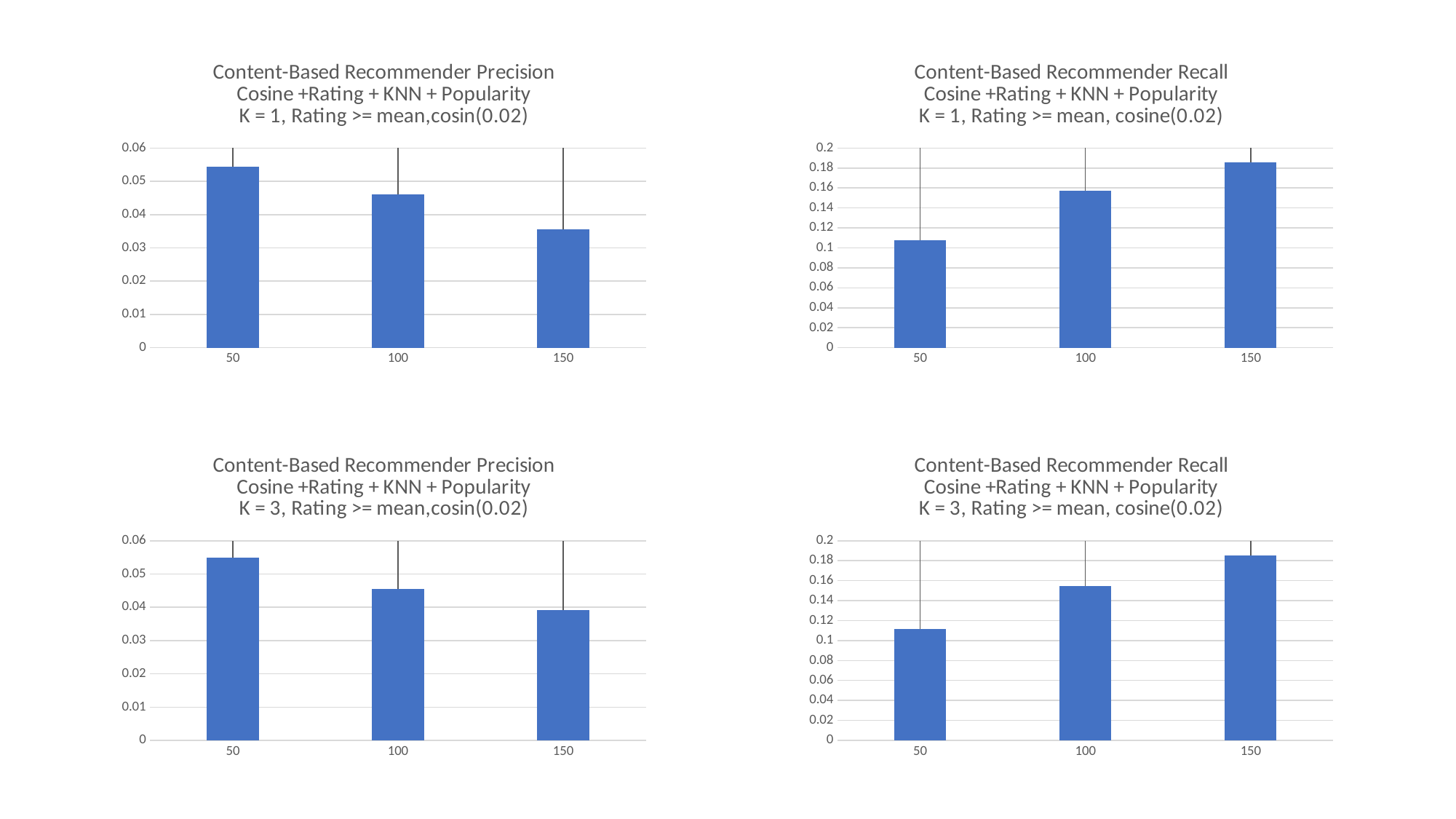

### Chart: Content-Based Recommender Precision
Cosine +Rating + KNN + Popularity
K = 1, Rating >= mean,cosin(0.02)

| Category |  |
|---|---|
| 50 | 0.05434 |
| 100 | 0.04615 |
| 150 | 0.03562847 |

### Chart: Content-Based Recommender Recall
Cosine +Rating + KNN + Popularity
K = 1, Rating >= mean, cosine(0.02)

| Category |  |
|---|---|
| 50 | 0.1073488 |
| 100 | 0.1574267 |
| 150 | 0.1856928 |

### Chart: Content-Based Recommender Precision
Cosine +Rating + KNN + Popularity
K = 3, Rating >= mean,cosin(0.02)

| Category |  |
|---|---|
| 50 | 0.05502 |
| 100 | 0.04562 |
| 150 | 0.03910111 |

### Chart: Content-Based Recommender Recall
Cosine +Rating + KNN + Popularity
K = 3, Rating >= mean, cosine(0.02)

| Category |  |
|---|---|
| 50 | 0.1118352 |
| 100 | 0.1550002 |
| 150 | 0.1851932 |